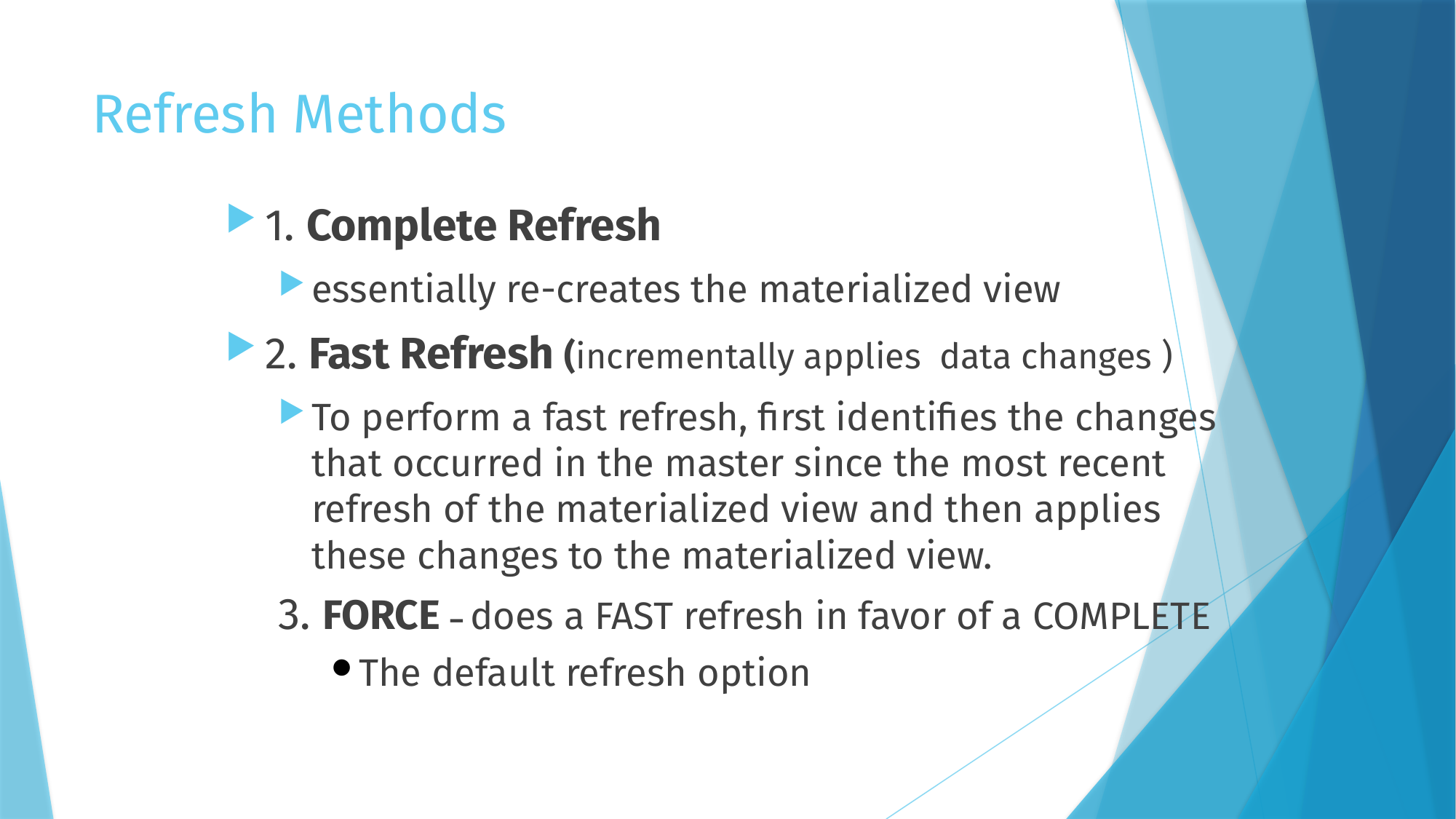

# Refresh Methods
1. Complete Refresh
essentially re-creates the materialized view
2. Fast Refresh (incrementally applies  data changes )
To perform a fast refresh, first identifies the changes that occurred in the master since the most recent refresh of the materialized view and then applies these changes to the materialized view.
3. FORCE – does a FAST refresh in favor of a COMPLETE
The default refresh option